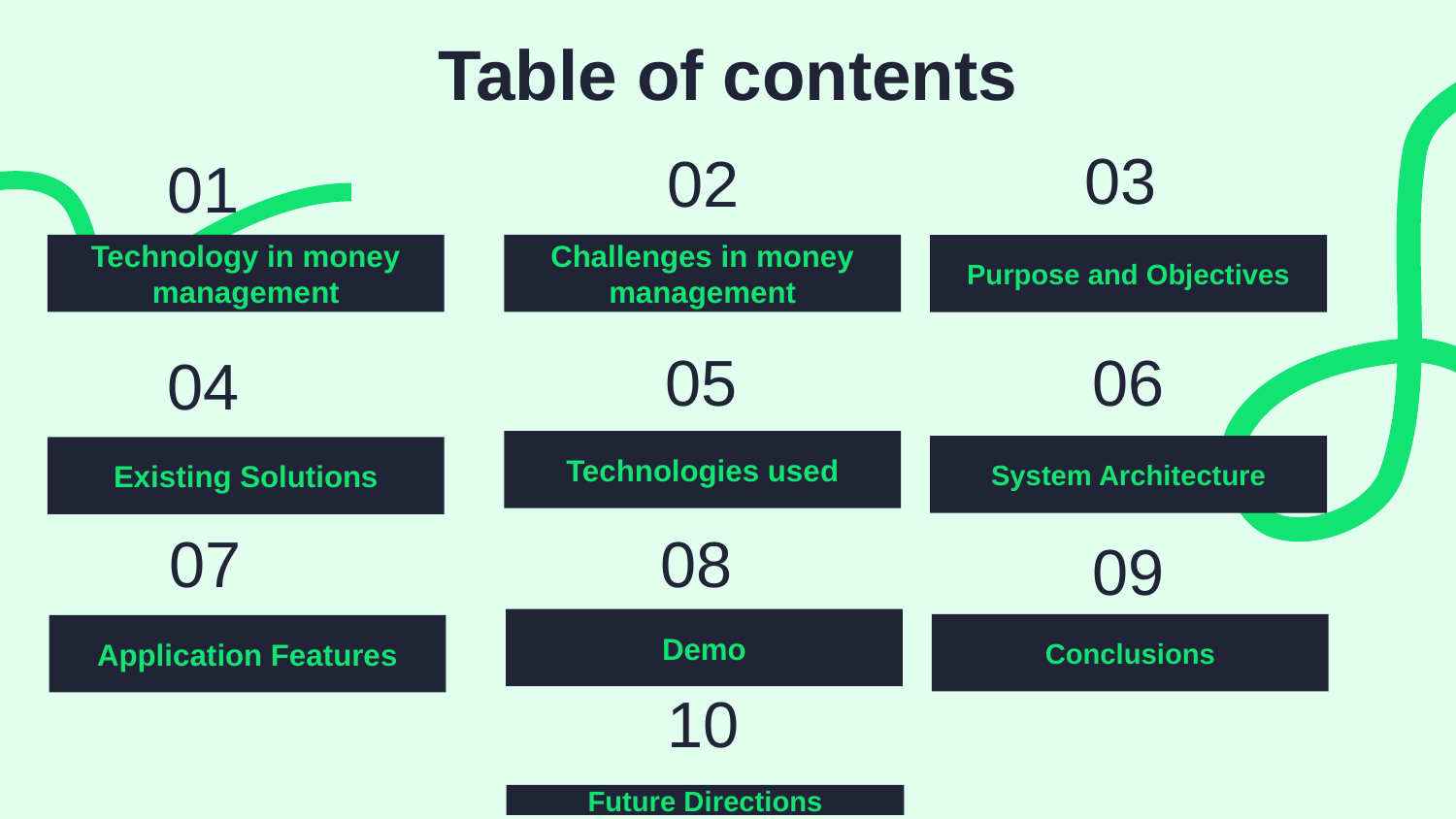

Table of contents
03
02
# 01

Challenges in money management
Technology in money management
Purpose and Objectives

05
06
04
Technologies used
System Architecture
Existing Solutions
07
08
09
Demo
Conclusions
Application Features
10
Future Directions